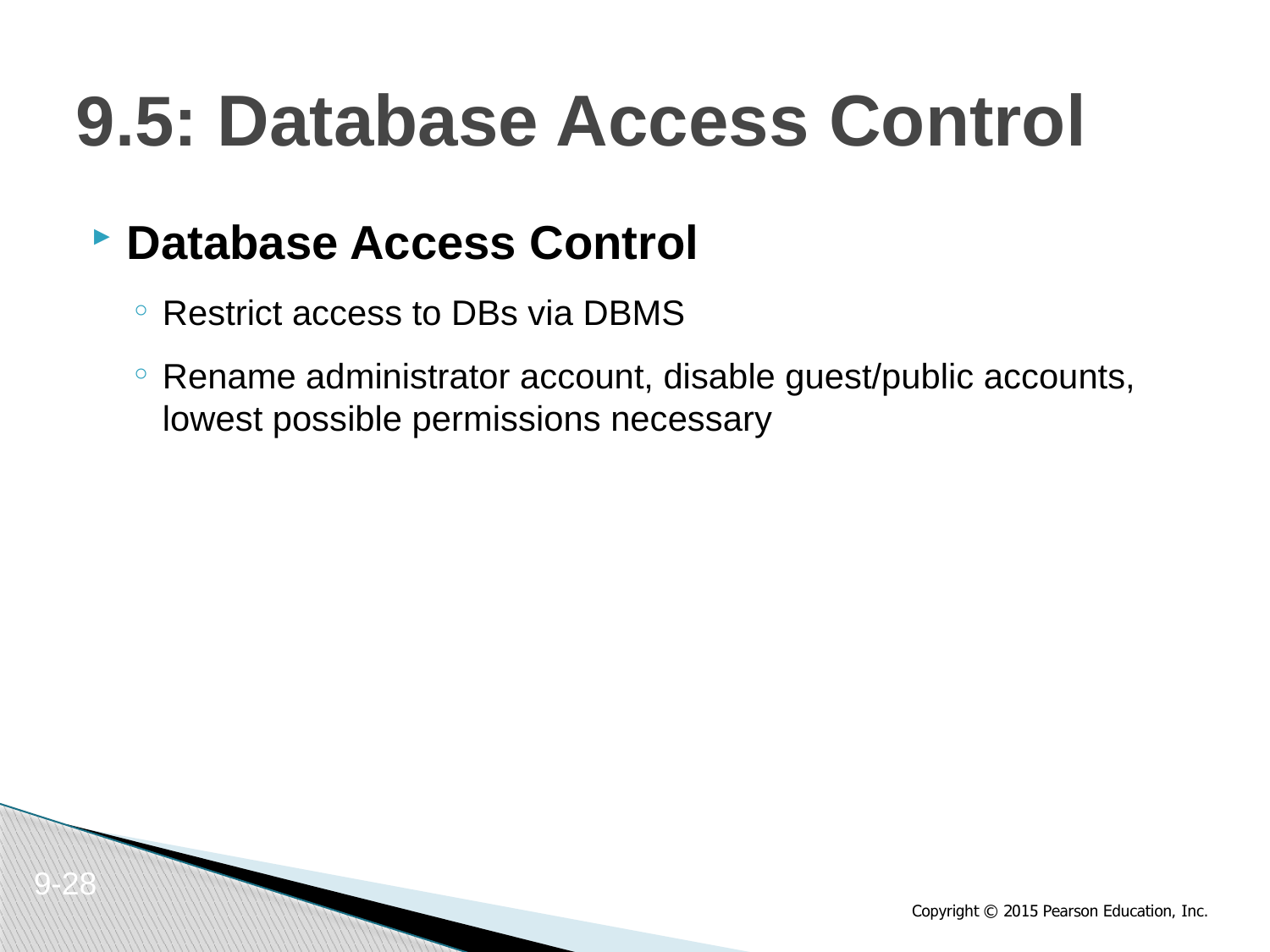

# 9.5: Database Access Control
Database Access Control
Restrict access to DBs via DBMS
Rename administrator account, disable guest/public accounts, lowest possible permissions necessary
9-28